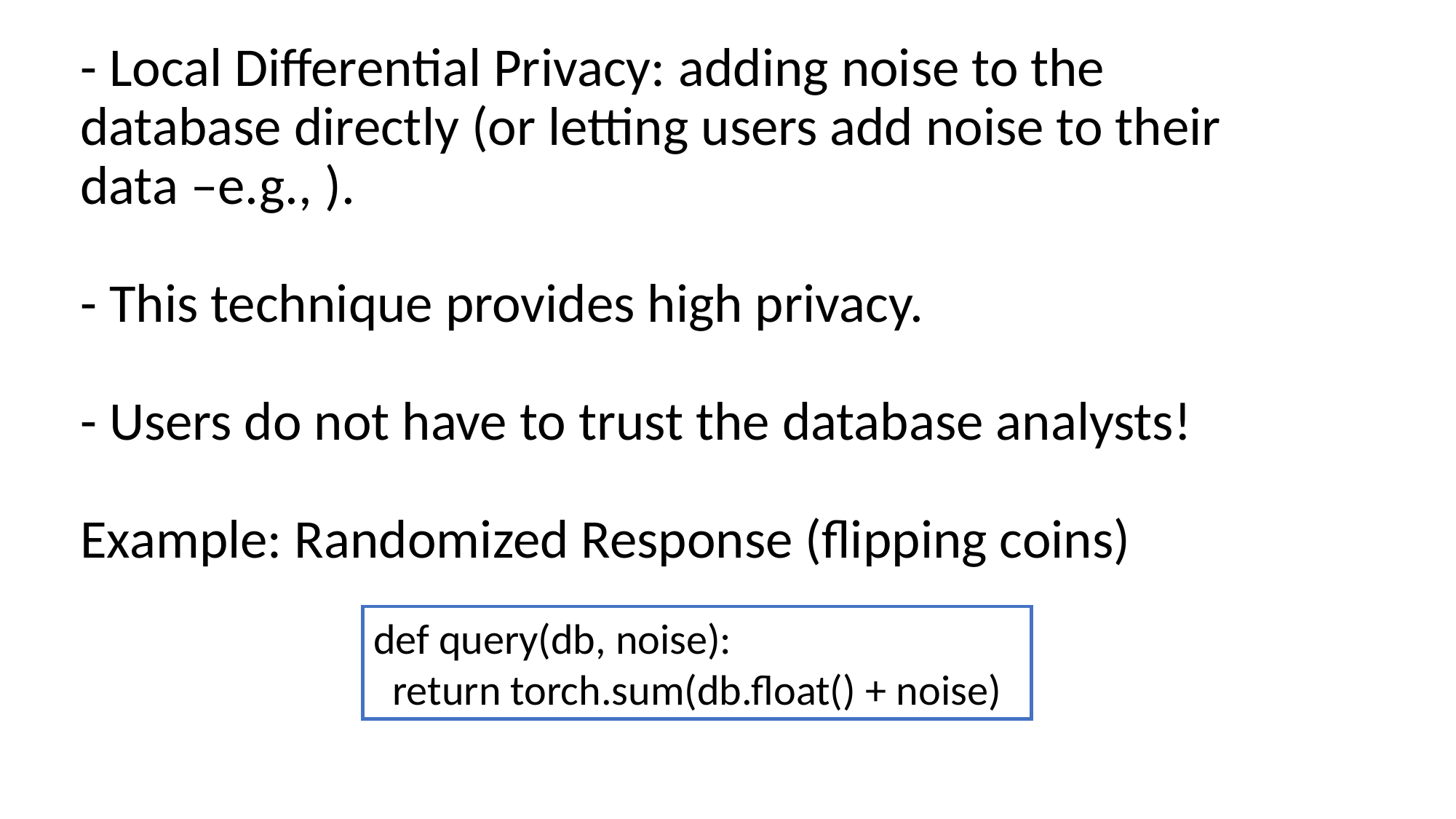

# - Local Differential Privacy: adding noise to the database directly (or letting users add noise to their data –e.g., ). - This technique provides high privacy. - Users do not have to trust the database analysts! Example: Randomized Response (flipping coins)
def query(db, noise):
  return torch.sum(db.float() + noise)